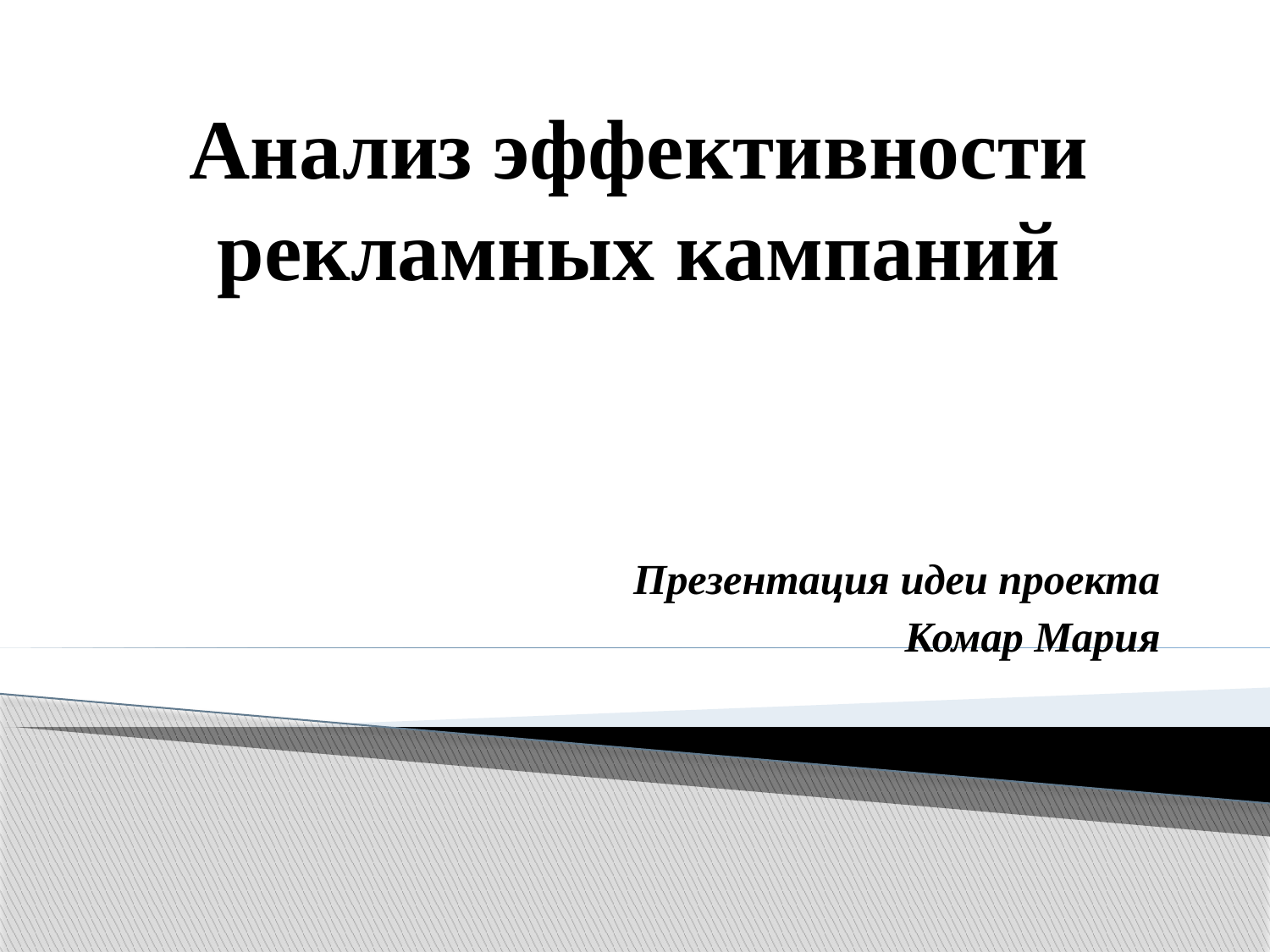

# Анализ эффективности рекламных кампаний
Презентация идеи проекта
Комар Мария